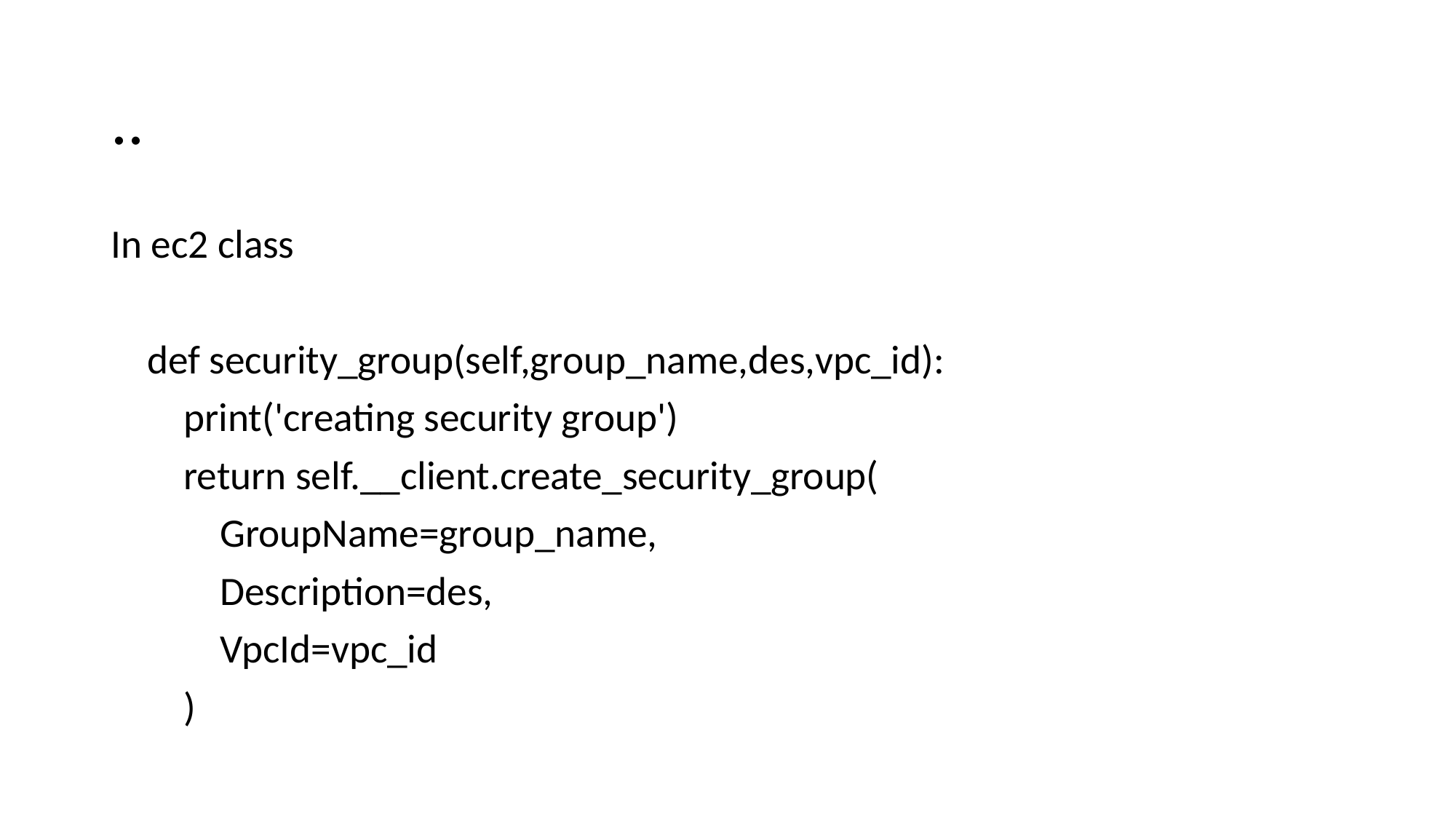

# ..
In ec2 class

    def security_group(self,group_name,des,vpc_id):
        print('creating security group')
        return self.__client.create_security_group(
            GroupName=group_name,
            Description=des,
            VpcId=vpc_id
        )